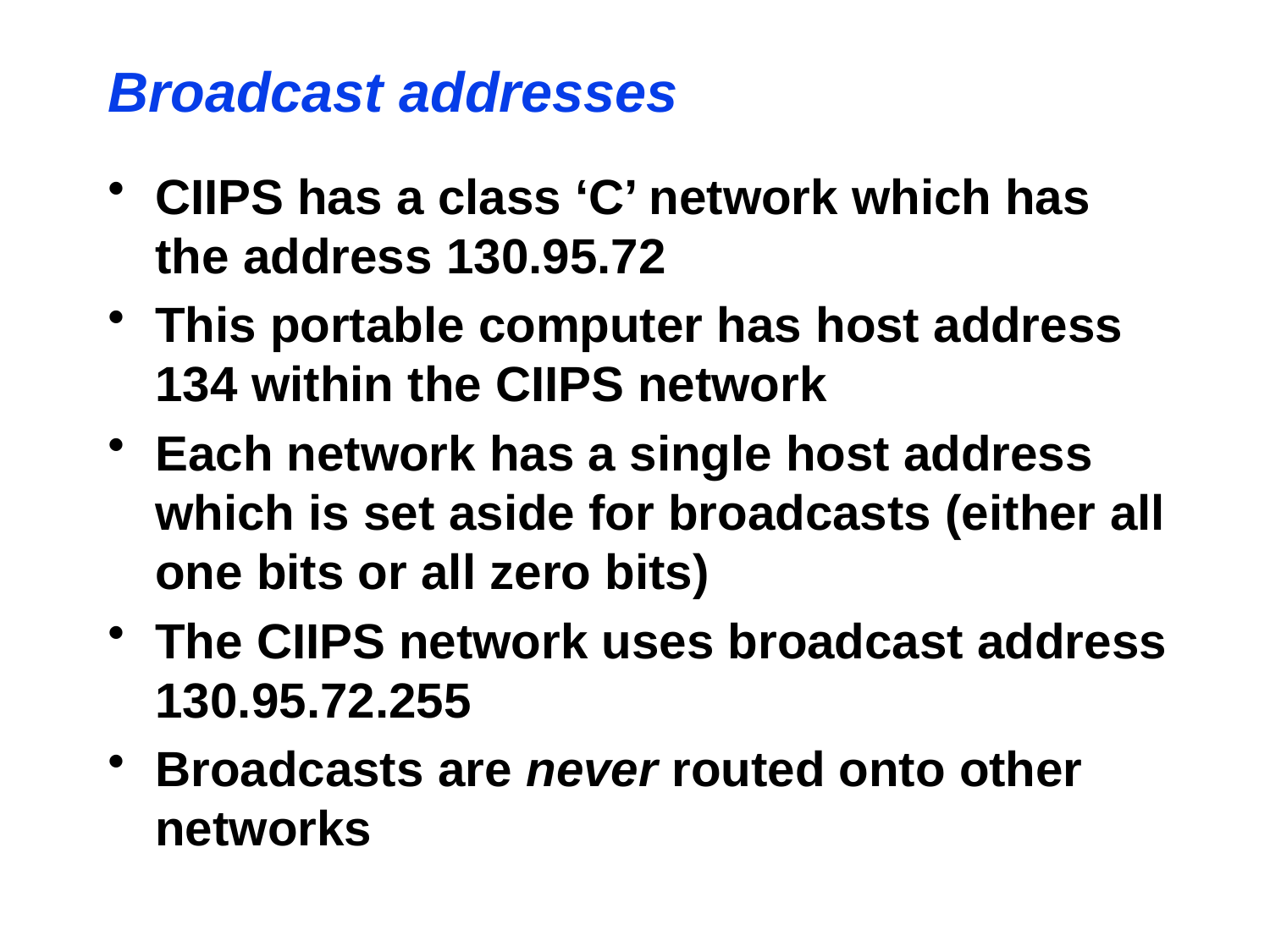

Broadcast addresses
CIIPS has a class ‘C’ network which has the address 130.95.72
This portable computer has host address 134 within the CIIPS network
Each network has a single host address which is set aside for broadcasts (either all one bits or all zero bits)
The CIIPS network uses broadcast address 130.95.72.255
Broadcasts are never routed onto other networks